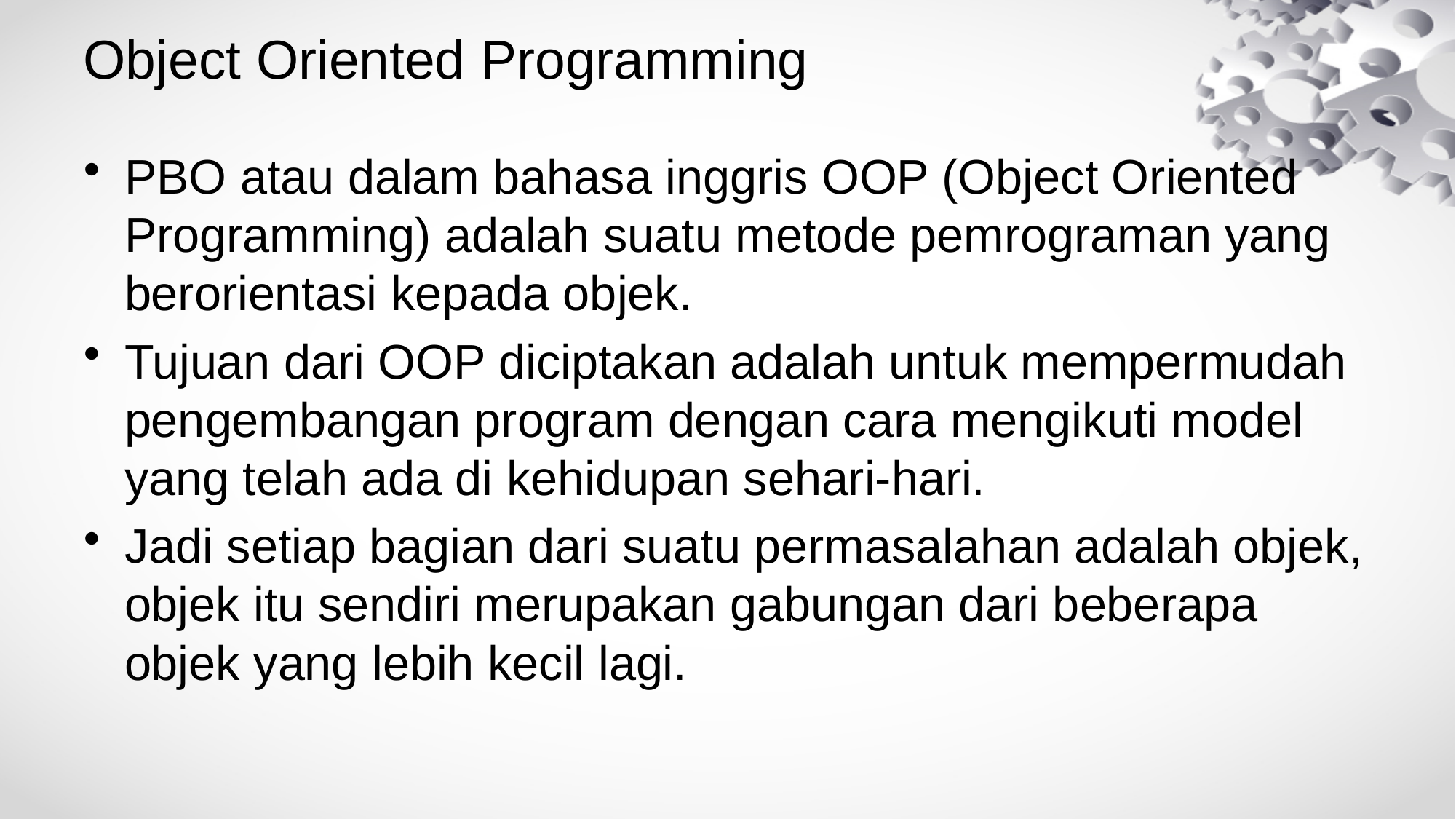

# Object Oriented Programming
PBO atau dalam bahasa inggris OOP (Object Oriented Programming) adalah suatu metode pemrograman yang berorientasi kepada objek.
Tujuan dari OOP diciptakan adalah untuk mempermudah pengembangan program dengan cara mengikuti model yang telah ada di kehidupan sehari-hari.
Jadi setiap bagian dari suatu permasalahan adalah objek, objek itu sendiri merupakan gabungan dari beberapa objek yang lebih kecil lagi.